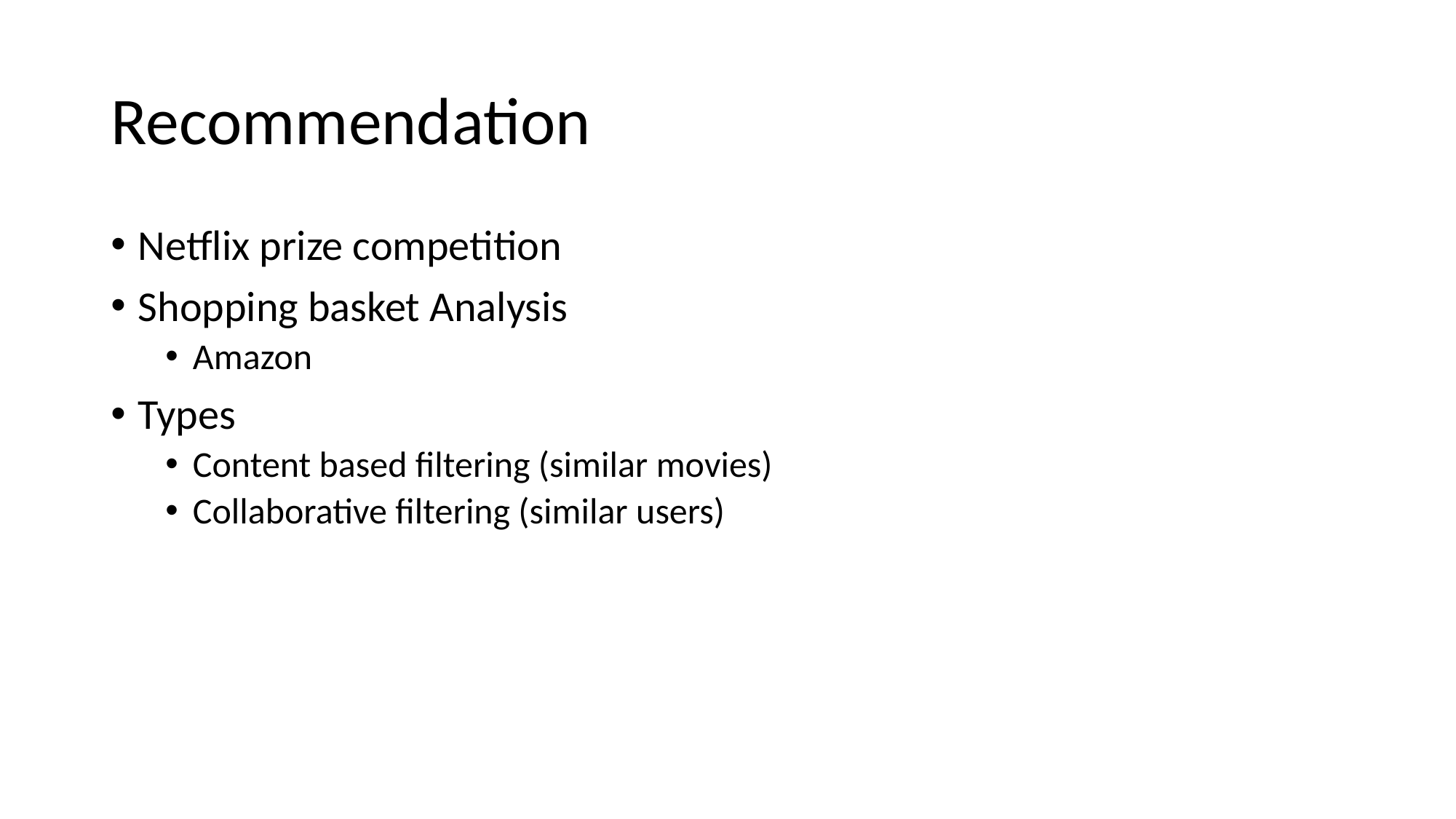

# Recommendation
Netflix prize competition
Shopping basket Analysis
Amazon
Types
Content based filtering (similar movies)
Collaborative filtering (similar users)